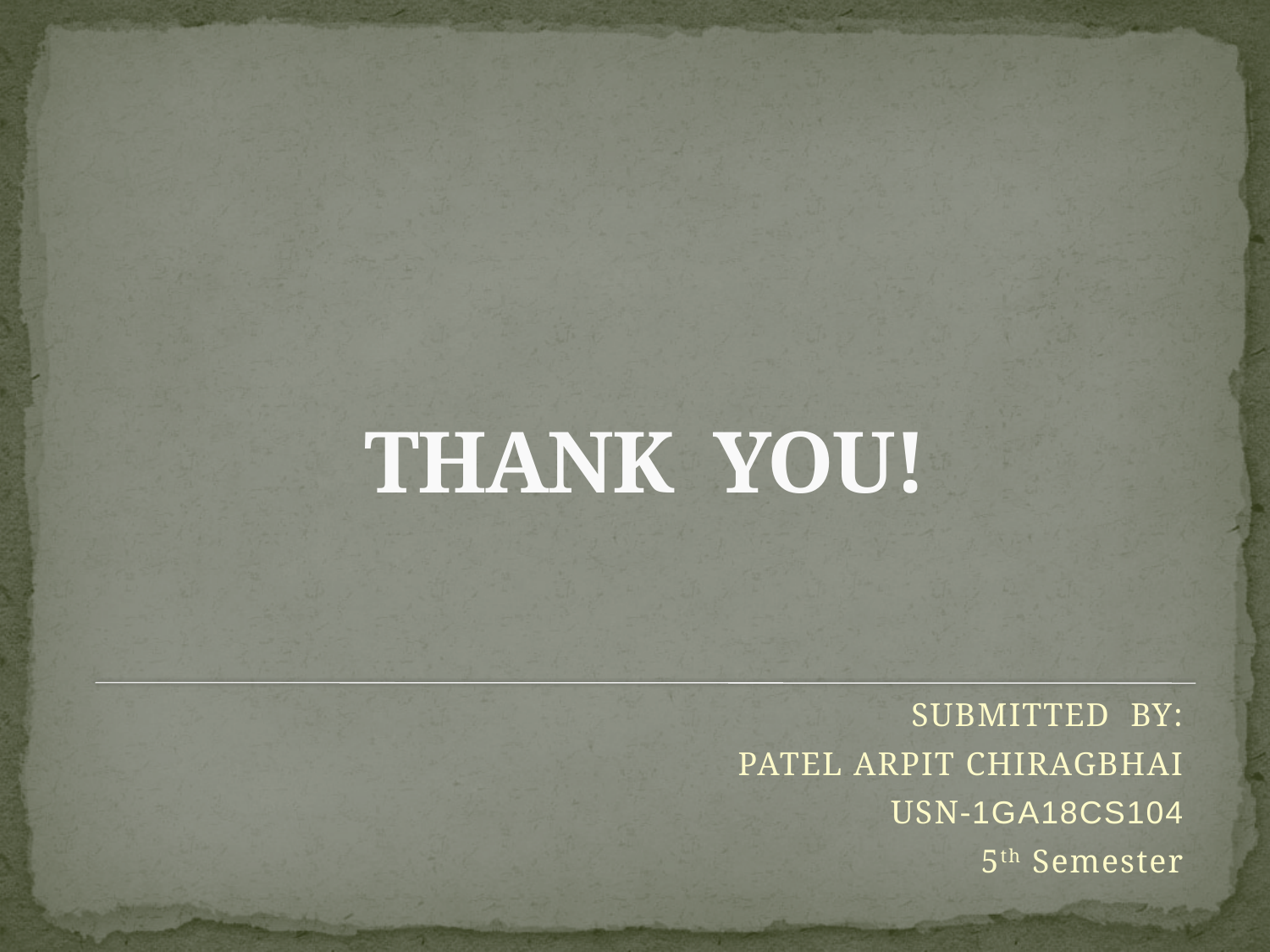

# THANK  YOU!
SUBMITTED  BY:
PATEL ARPIT CHIRAGBHAI
USN-1GA18CS104
5th Semester